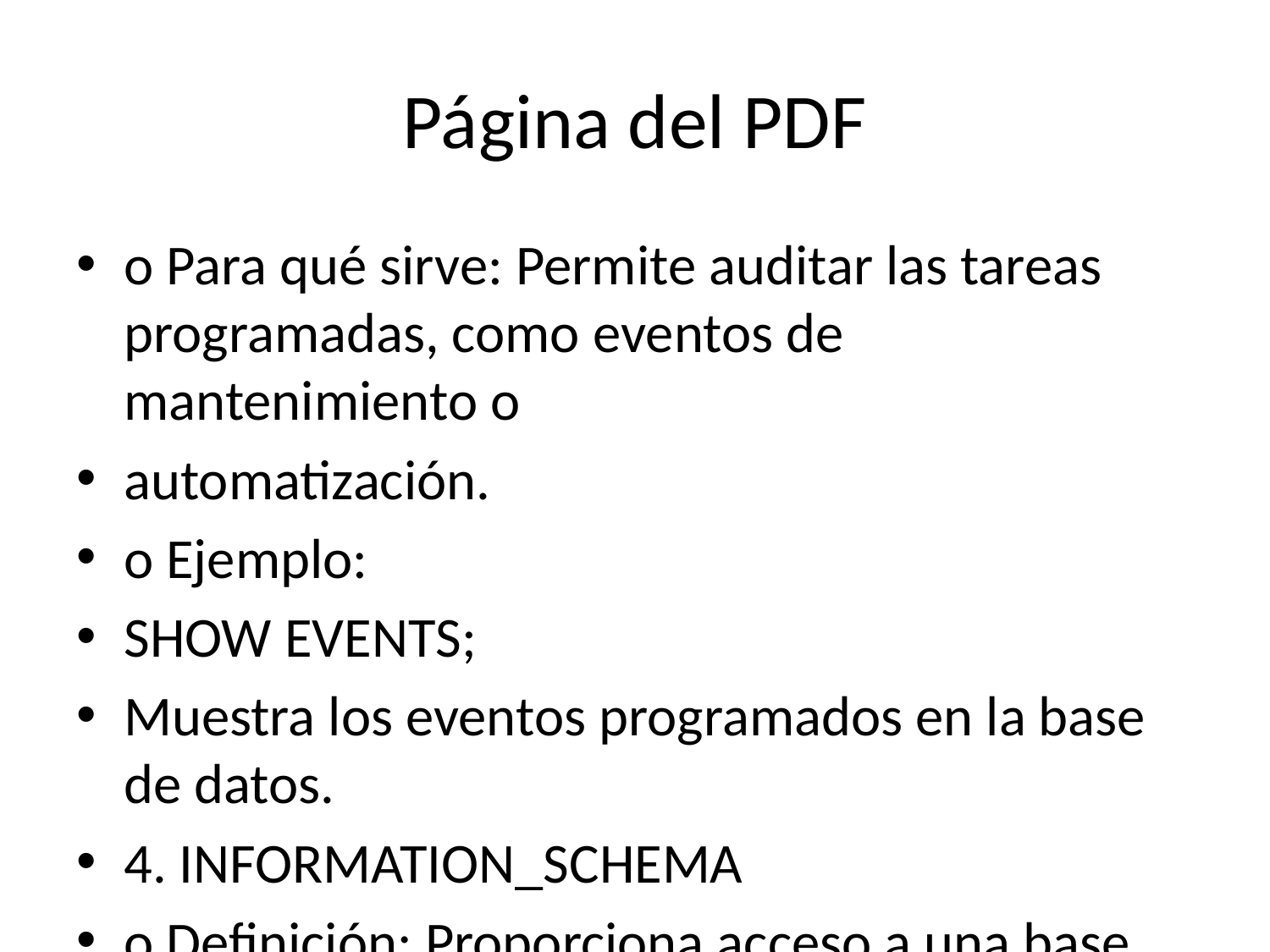

# Página del PDF
o Para qué sirve: Permite auditar las tareas programadas, como eventos de mantenimiento o
automatización.
o Ejemplo:
SHOW EVENTS;
Muestra los eventos programados en la base de datos.
4. INFORMATION_SCHEMA
o Definición: Proporciona acceso a una base de datos virtual que contiene información sobre
las tablas, columnas, índices y otros objetos de la base de datos.
o Para qué sirve: Es útil para auditar la configuración de la base de datos y obtener detalles
sobre su estructura.
o Ejemplo:
SELECT * FROM information_schema.tables WHERE table_schema='Datacenter';
Muestra todas las tablas de la base de datos Datacenter.
///////////////////////////////////////////////////////////////////////////////////////////////////////////////////////////////////////////////////////////////
AUTOMATIZACIÓN Y PROGRAMACIÓN
1. CREATE EVENT
o Definición: Crea un evento programado que se ejecutará en un momento específico o de
forma repetitiva.
o Para qué sirve: Permite automatizar tareas de mantenimiento o acciones repetitivas en la
base de datos, como limpiar registros inactivos.
o Ejemplo:
CREATE EVENT Clear_Inactivos ON SCHEDULE EVERY 1 DAY DO DELETE FROM usuarios WHERE
activo=0;